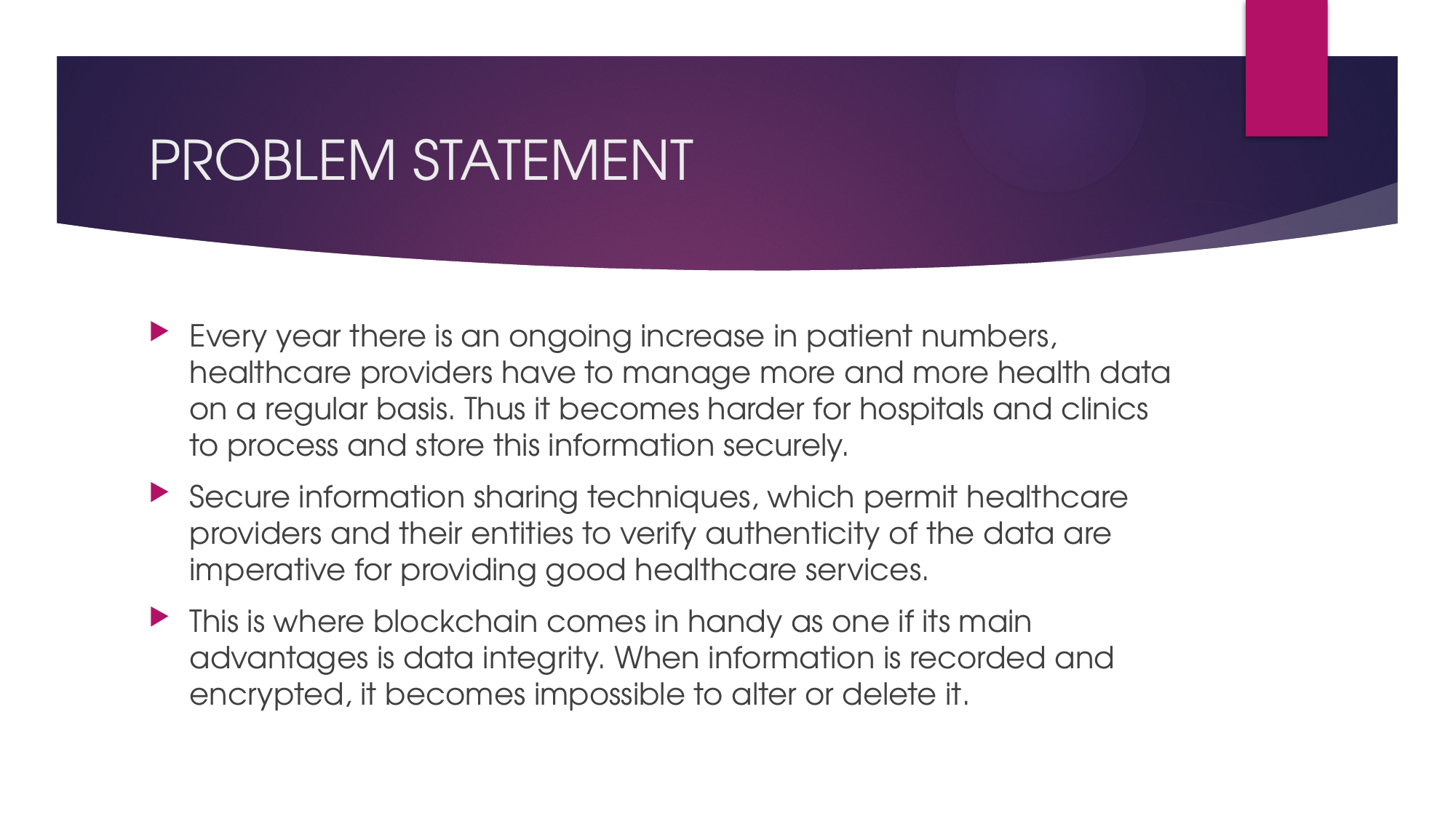

# PROBLEM STATEMENT
Every year there is an ongoing increase in patient numbers, healthcare providers have to manage more and more health data on a regular basis. Thus it becomes harder for hospitals and clinics to process and store this information securely.
Secure information sharing techniques, which permit healthcare providers and their entities to verify authenticity of the data are imperative for providing good healthcare services.
This is where blockchain comes in handy as one if its main advantages is data integrity. When information is recorded and encrypted, it becomes impossible to alter or delete it.